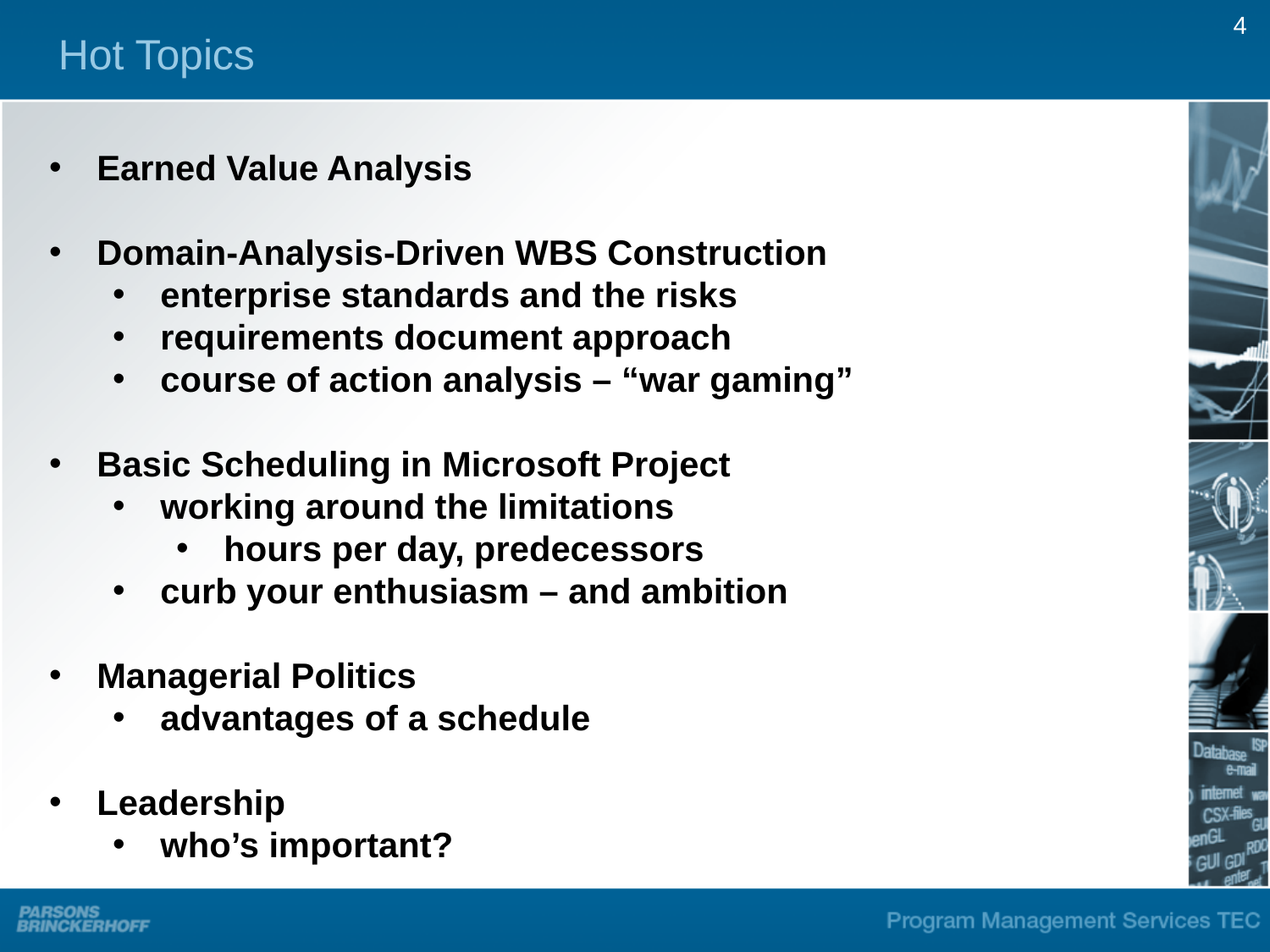

4
Hot Topics
Earned Value Analysis
Domain-Analysis-Driven WBS Construction
enterprise standards and the risks
requirements document approach
course of action analysis – “war gaming”
Basic Scheduling in Microsoft Project
working around the limitations
hours per day, predecessors
curb your enthusiasm – and ambition
Managerial Politics
advantages of a schedule
Leadership
who’s important?